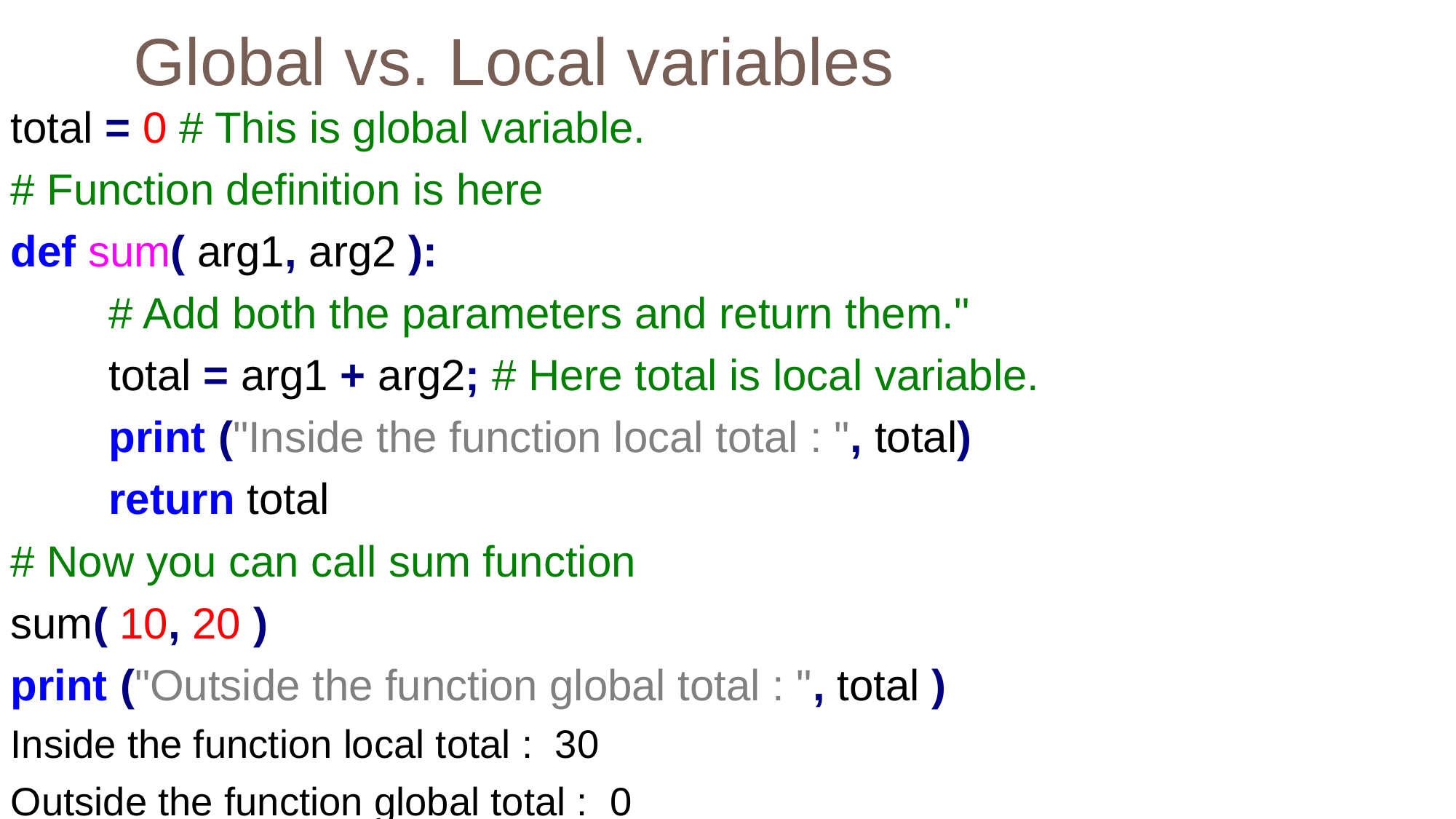

Global vs. Local variables
total = 0 # This is global variable.
# Function definition is here
def sum( arg1, arg2 ):
	# Add both the parameters and return them."
	total = arg1 + arg2; # Here total is local variable.
	print ("Inside the function local total : ", total)
	return total
# Now you can call sum function
sum( 10, 20 )
print ("Outside the function global total : ", total )
Inside the function local total :  30
Outside the function global total :  0